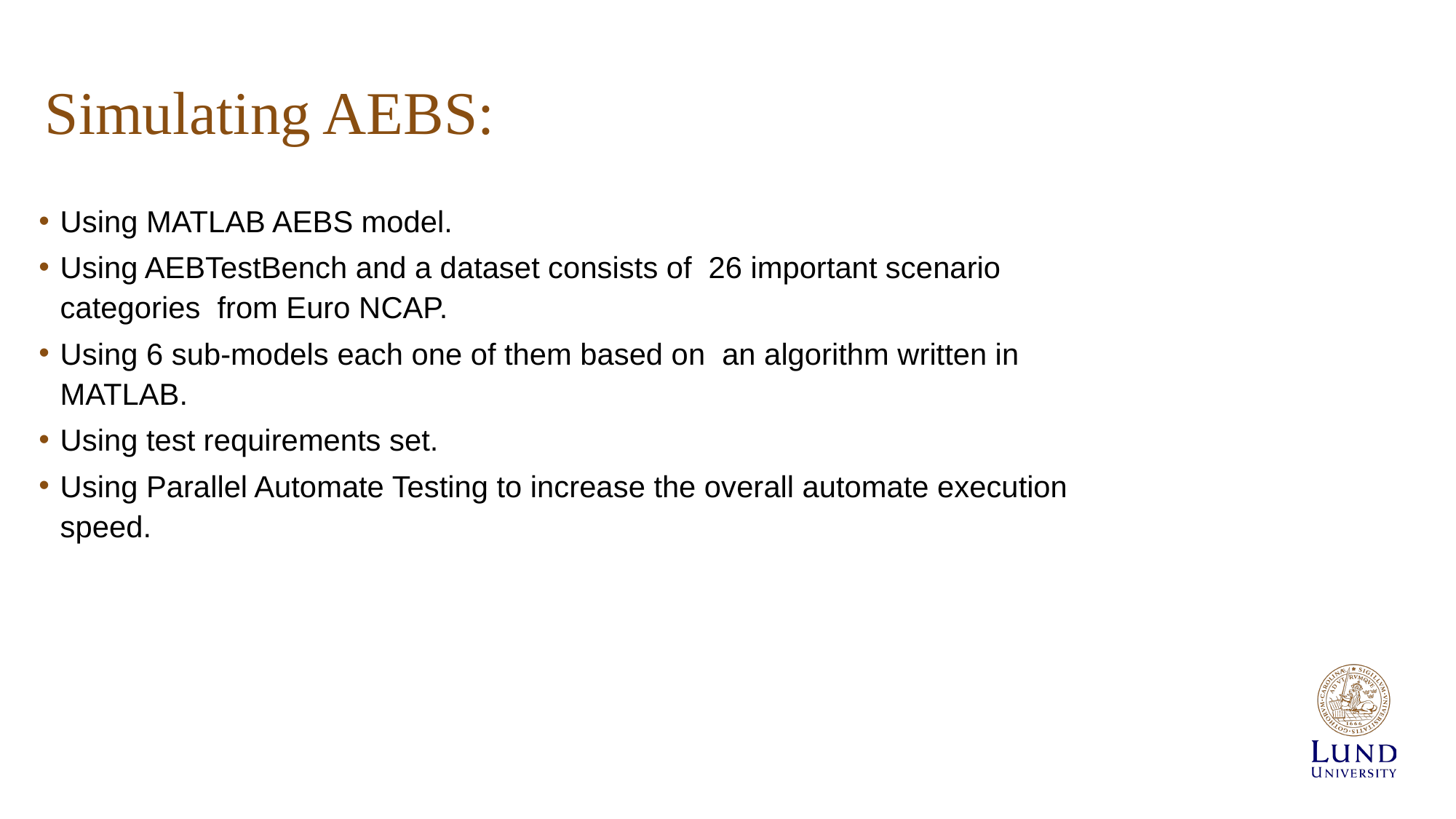

# Simulating AEBS:
Using MATLAB AEBS model.
Using AEBTestBench and a dataset consists of  26 important scenario categories  from Euro NCAP.
Using 6 sub-models each one of them based on  an algorithm written in MATLAB.
Using test requirements set.
Using Parallel Automate Testing to increase the overall automate execution speed.